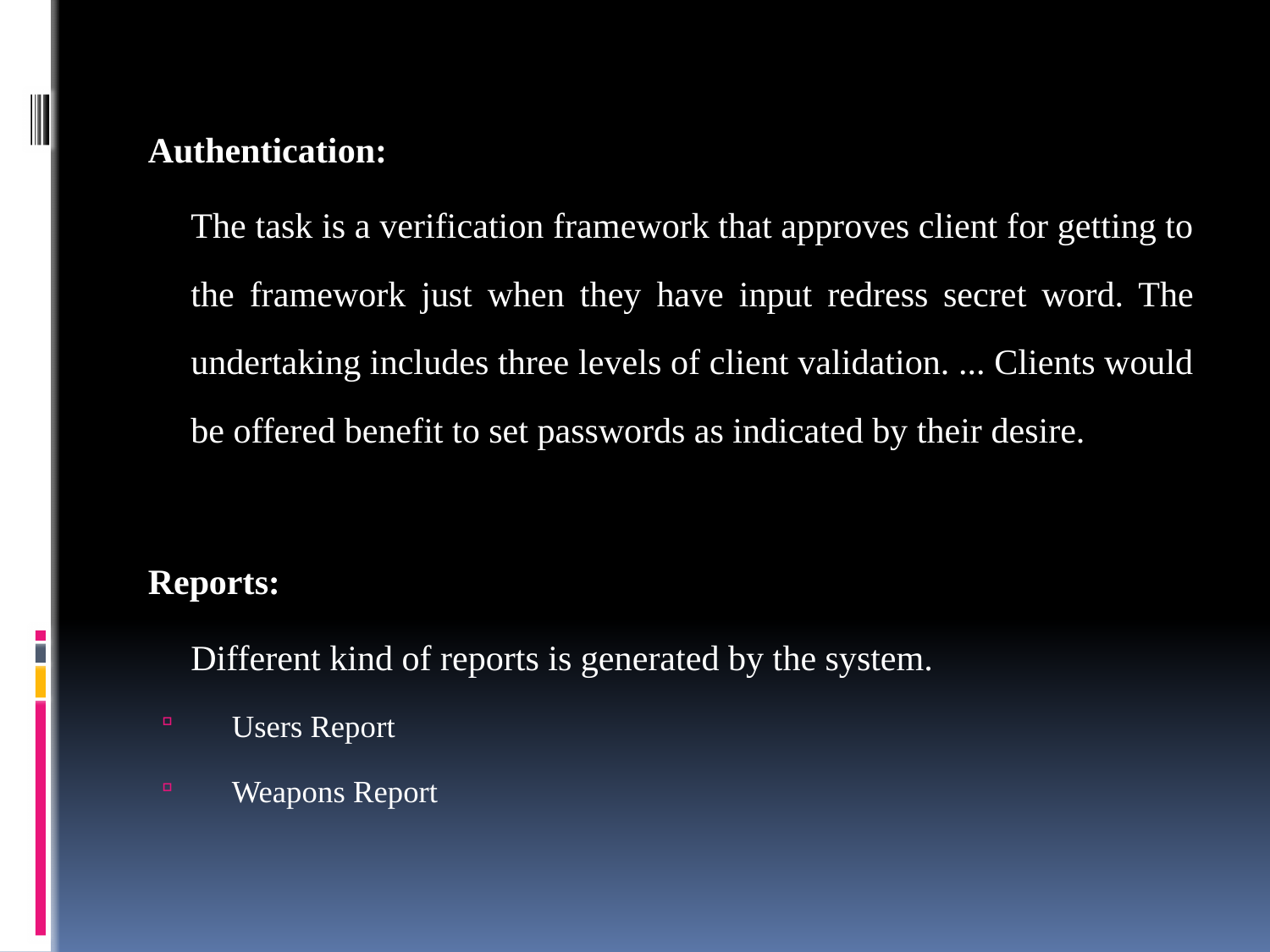

Authentication:
		The task is a verification framework that approves client for getting to the framework just when they have input redress secret word. The undertaking includes three levels of client validation. ... Clients would be offered benefit to set passwords as indicated by their desire.

Reports:
	Different kind of reports is generated by the system.
Users Report
Weapons Report